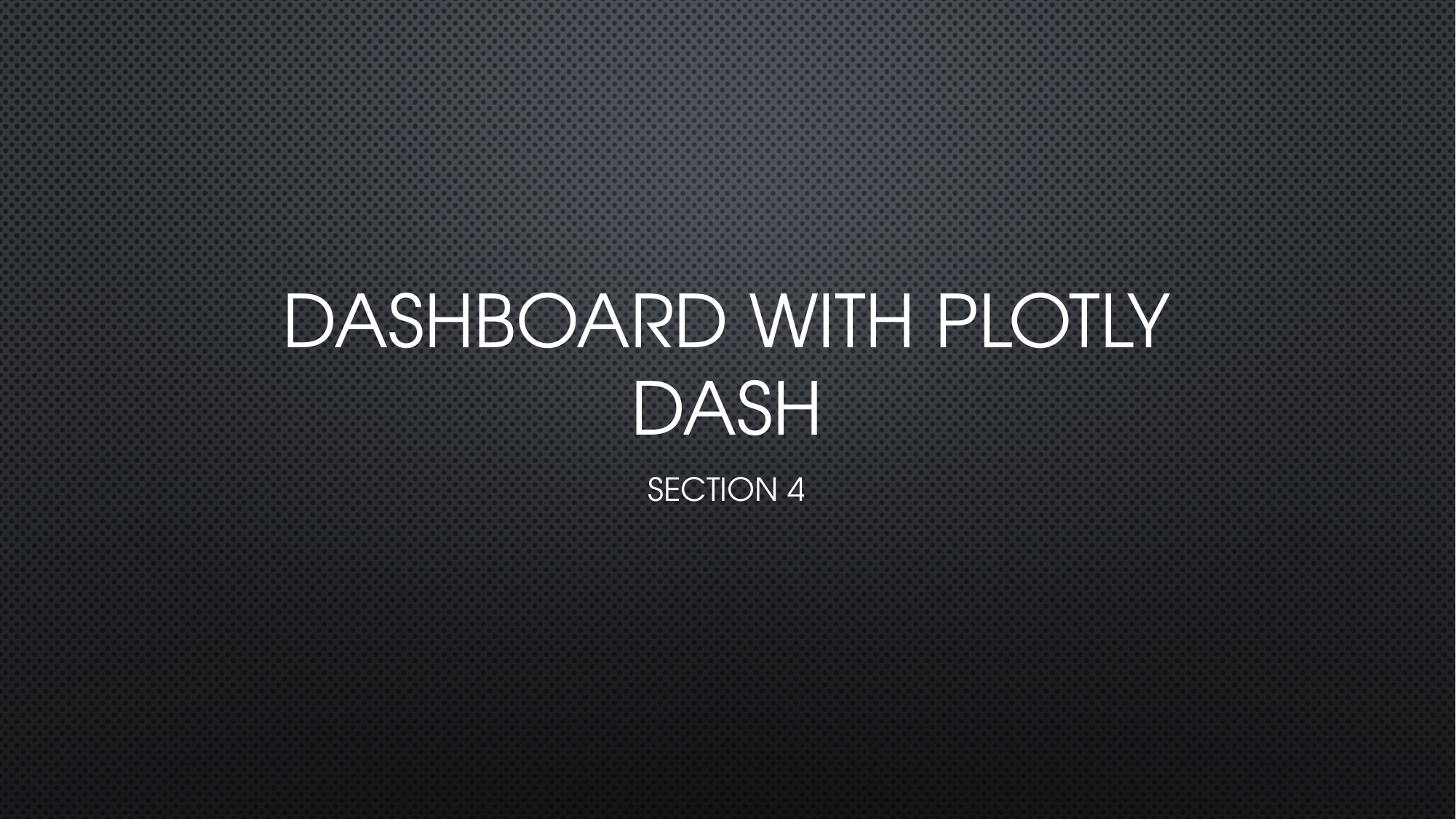

# Dashboard with plotly dash
SECTION 4